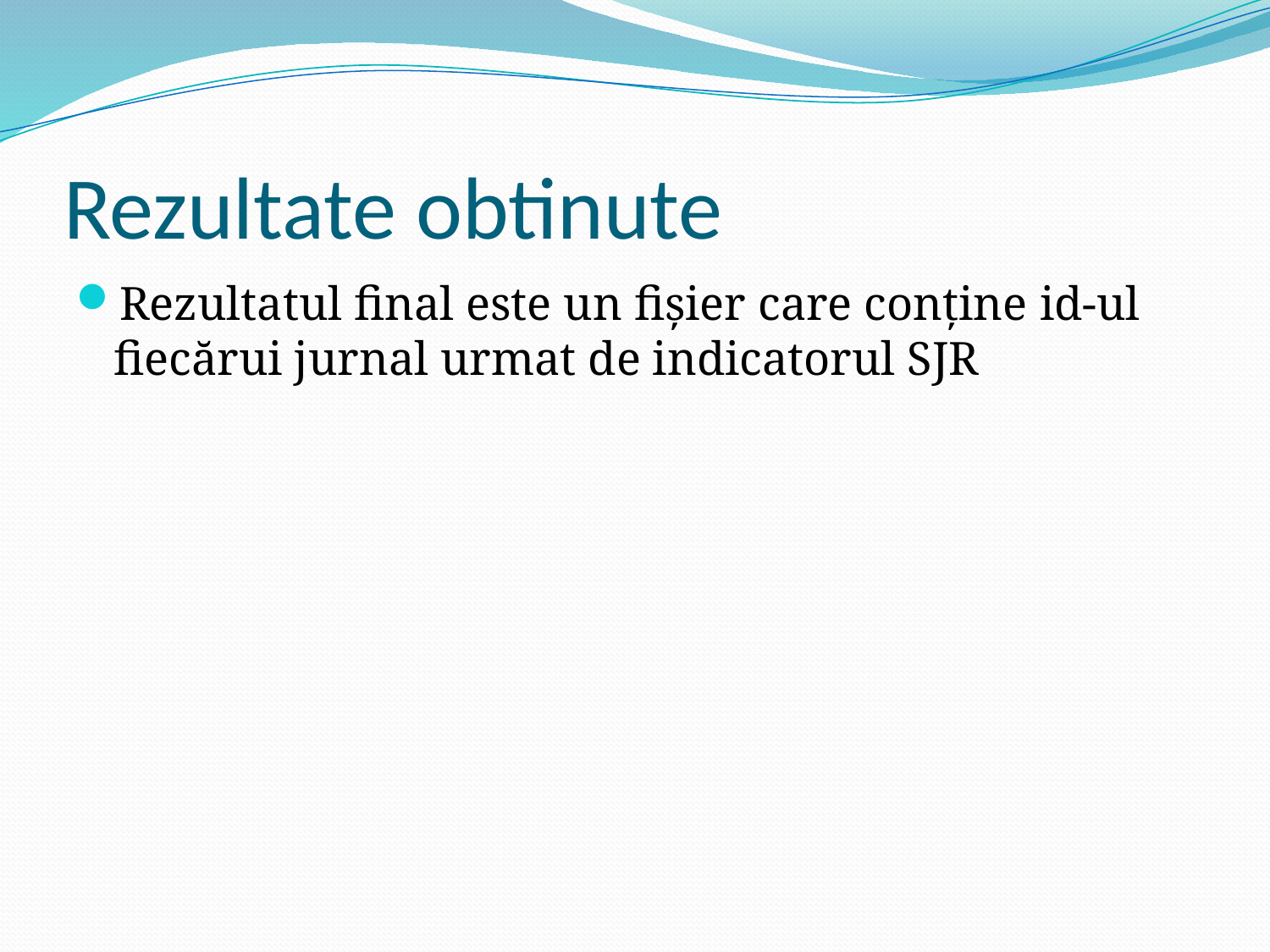

# Rezultate obtinute
Rezultatul final este un fișier care conține id-ul fiecărui jurnal urmat de indicatorul SJR